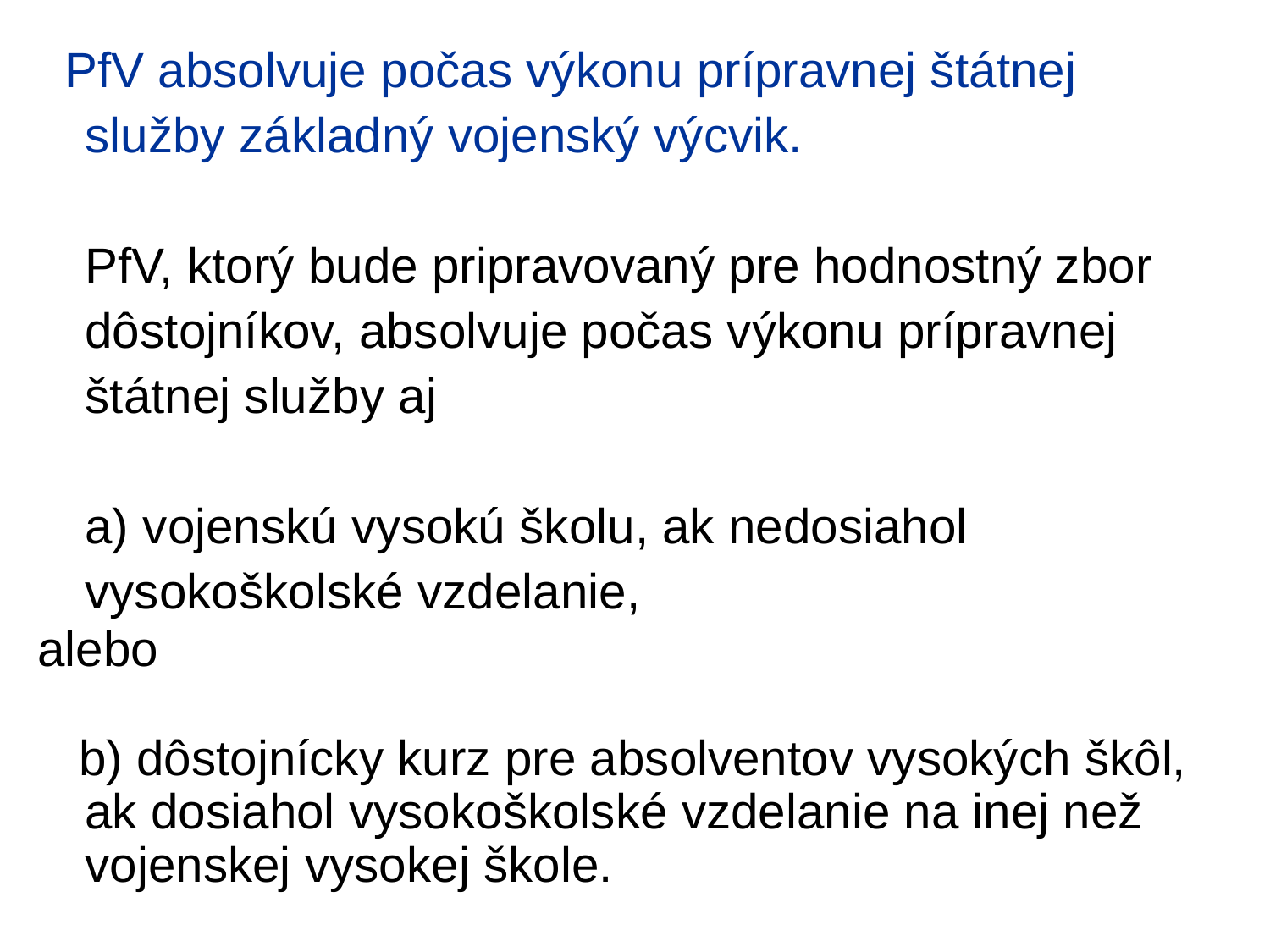

#
  PfV absolvuje počas výkonu prípravnej štátnej služby základný vojenský výcvik.
PfV, ktorý bude pripravovaný pre hodnostný zbor dôstojníkov, absolvuje počas výkonu prípravnej štátnej služby aj
a) vojenskú vysokú školu, ak nedosiahol vysokoškolské vzdelanie,
alebo
   b) dôstojnícky kurz pre absolventov vysokých škôl, ak dosiahol vysokoškolské vzdelanie na inej než vojenskej vysokej škole.